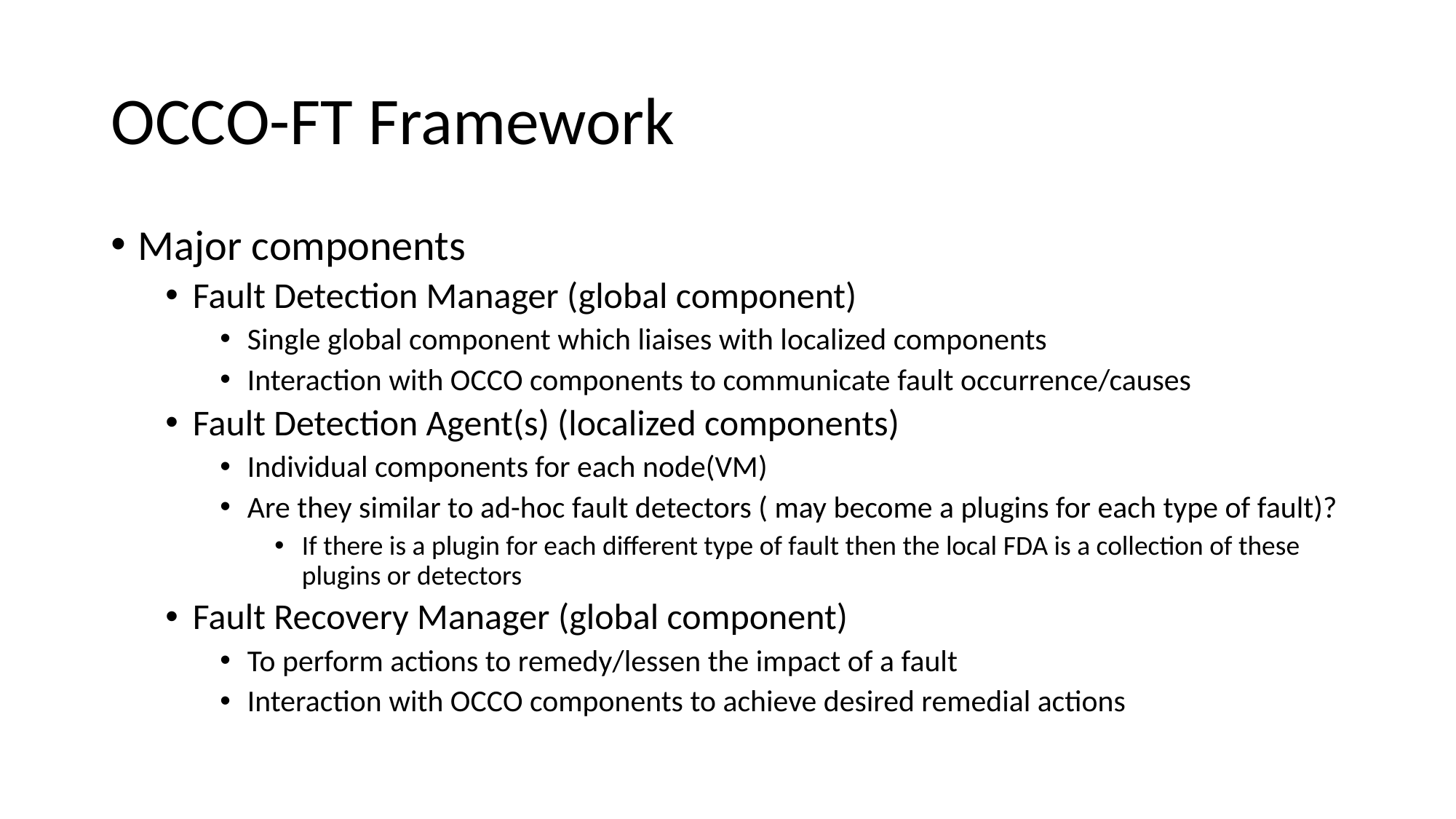

# OCCO-FT Framework
Major components
Fault Detection Manager (global component)
Single global component which liaises with localized components
Interaction with OCCO components to communicate fault occurrence/causes
Fault Detection Agent(s) (localized components)
Individual components for each node(VM)
Are they similar to ad-hoc fault detectors ( may become a plugins for each type of fault)?
If there is a plugin for each different type of fault then the local FDA is a collection of these plugins or detectors
Fault Recovery Manager (global component)
To perform actions to remedy/lessen the impact of a fault
Interaction with OCCO components to achieve desired remedial actions